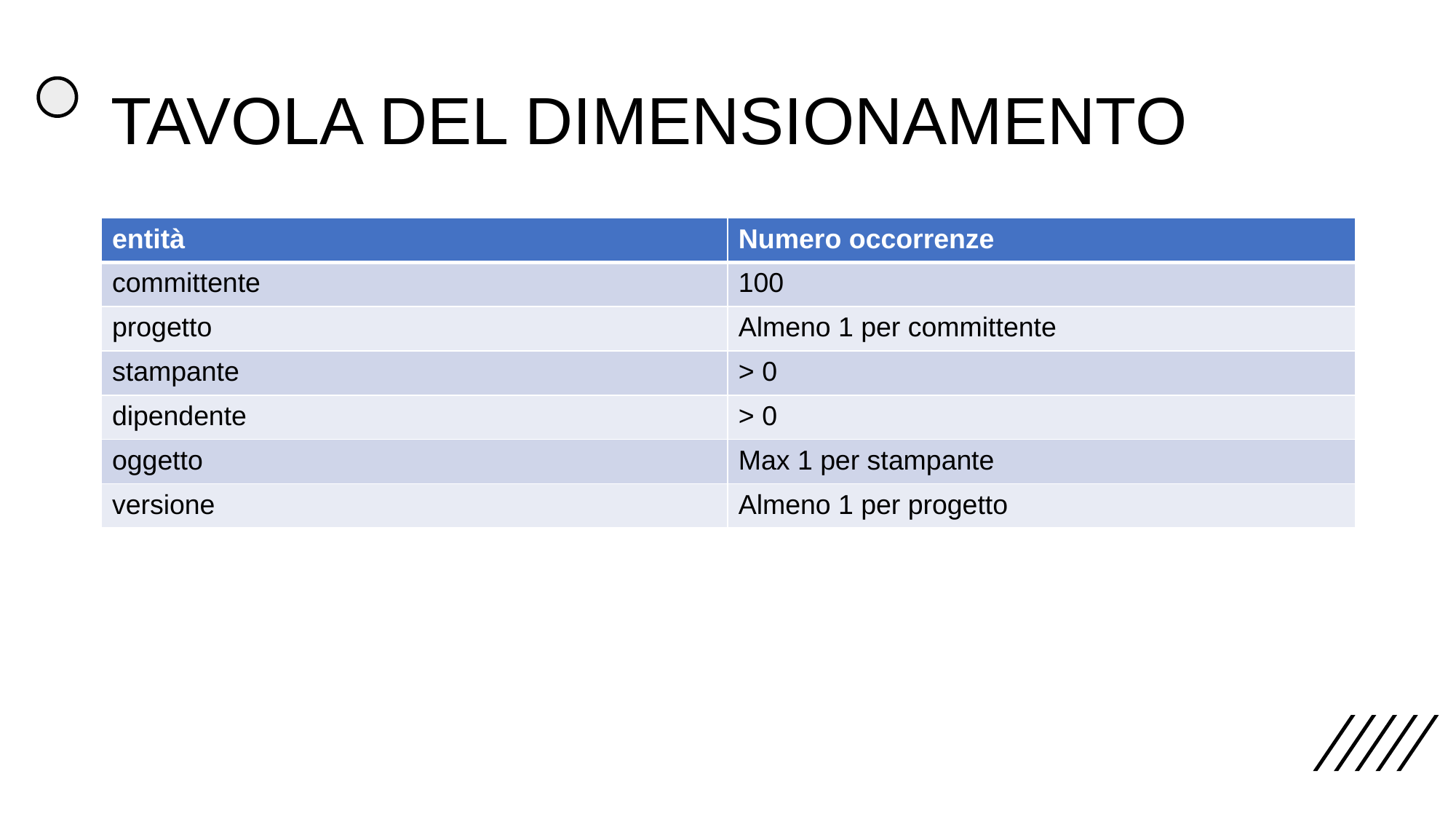

# TAVOLA DEL DIMENSIONAMENTO
| entità | Numero occorrenze |
| --- | --- |
| committente | 100 |
| progetto | Almeno 1 per committente |
| stampante | > 0 |
| dipendente | > 0 |
| oggetto | Max 1 per stampante |
| versione | Almeno 1 per progetto |